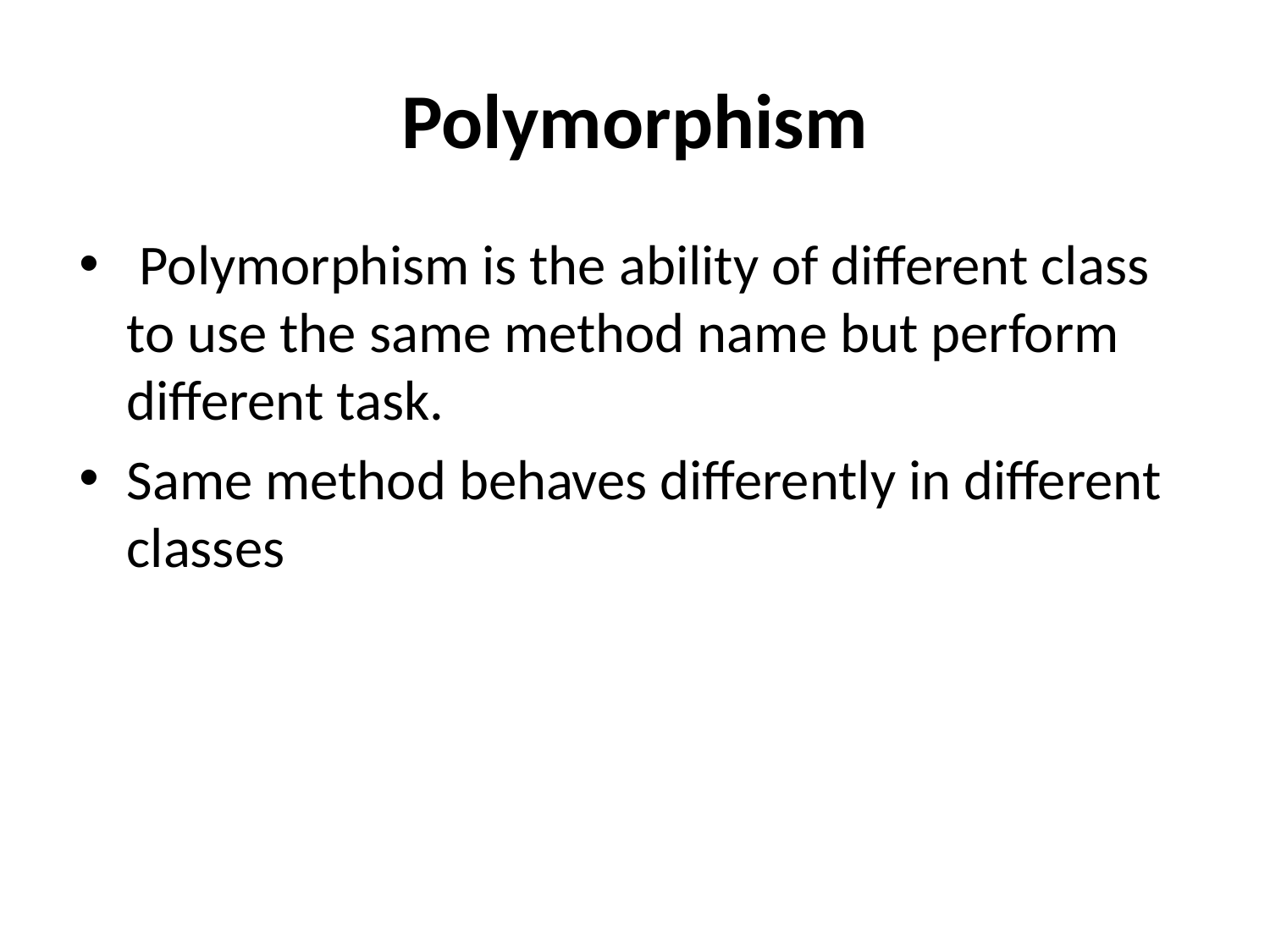

# Polymorphism
 Polymorphism is the ability of different class to use the same method name but perform different task.
Same method behaves differently in different classes